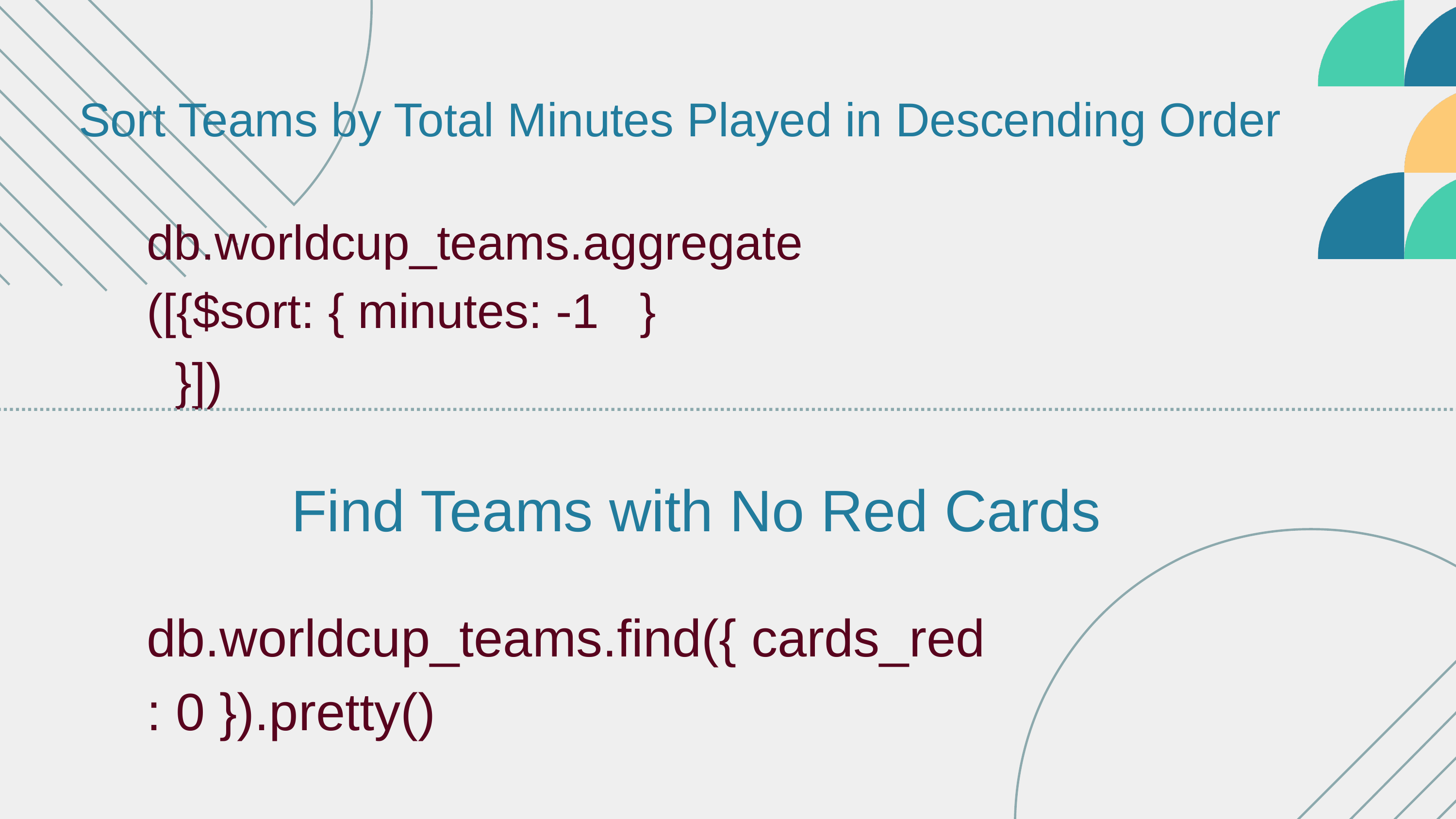

Sort Teams by Total Minutes Played in Descending Order

db.worldcup_teams.aggregate
([{$sort: { minutes: -1   }
  }])

Find Teams with No Red Cards

db.worldcup_teams.find({ cards_red: 0 }).pretty()